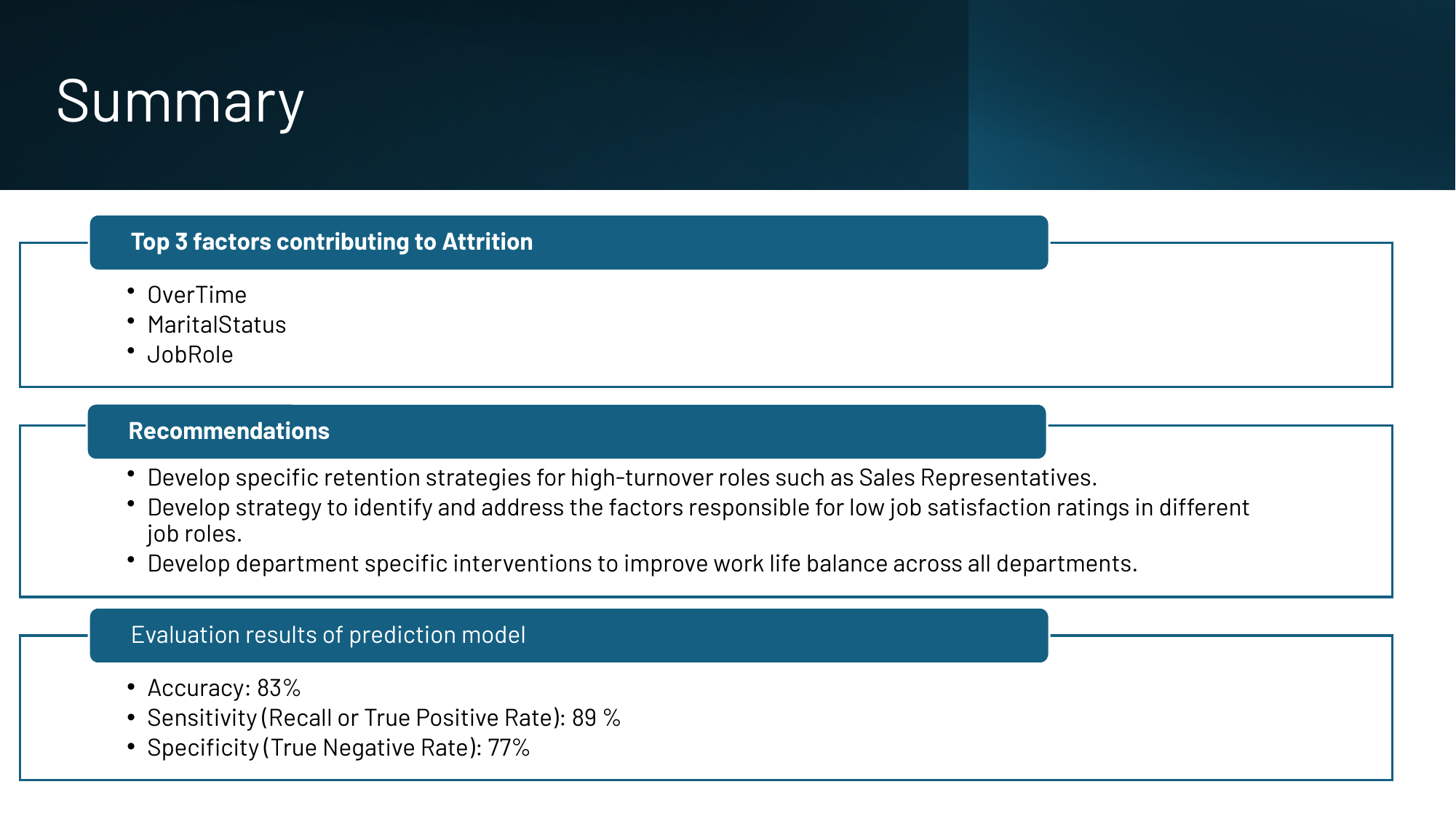

# Summary
OverTime
MaritalStatus
JobRole
Top 3 factors contributing to Attrition
Develop specific retention strategies for high-turnover roles such as Sales Representatives.
Develop strategy to identify and address the factors responsible for low job satisfaction ratings in different job roles.
Develop department specific interventions to improve work life balance across all departments.
Recommendations
Accuracy: 83%
Sensitivity (Recall or True Positive Rate): 89 %
Specificity (True Negative Rate): 77%
Evaluation results of prediction model